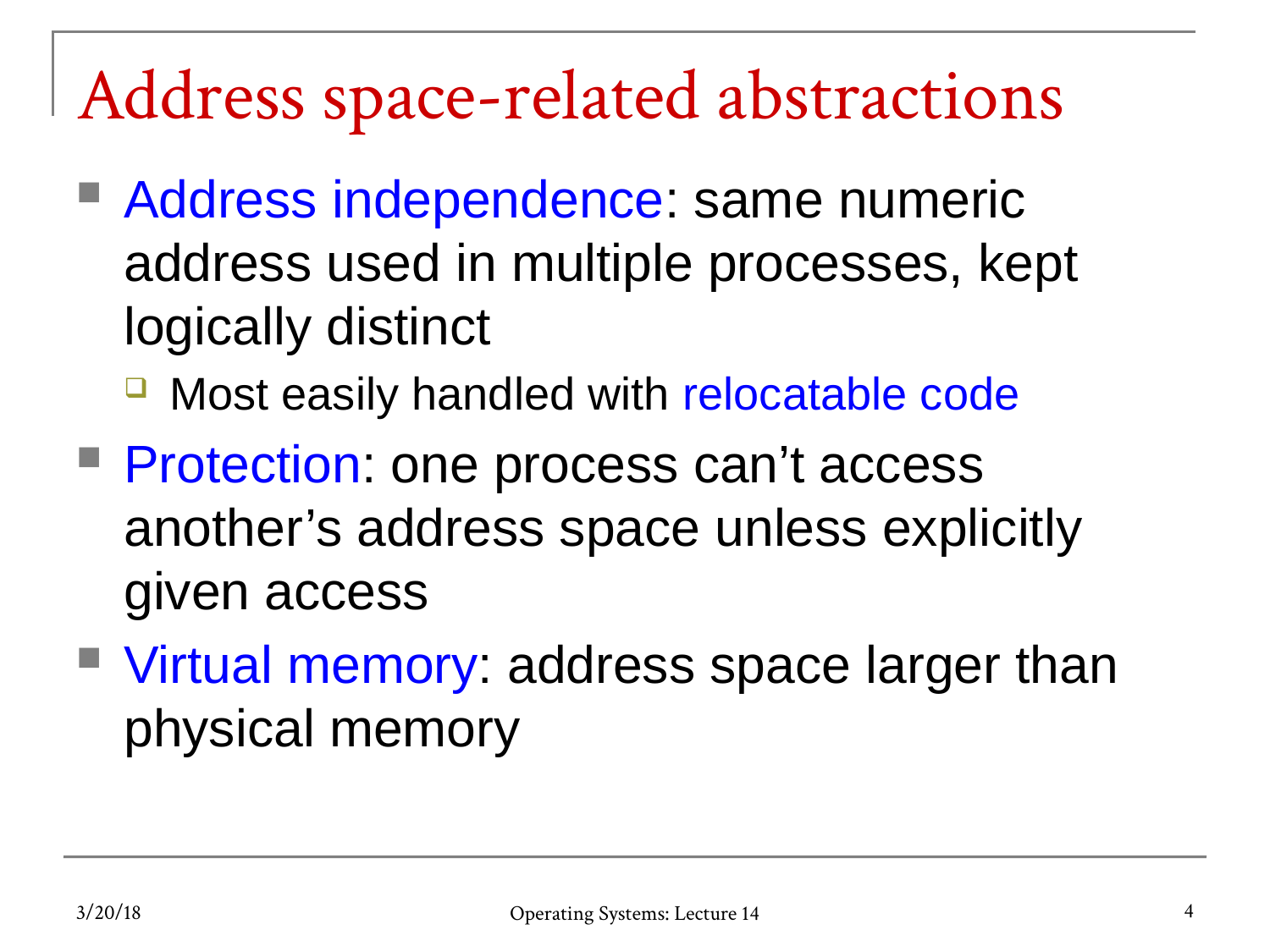

# Address space-related abstractions
Address independence: same numeric address used in multiple processes, kept logically distinct
Most easily handled with relocatable code
Protection: one process can’t access another’s address space unless explicitly given access
Virtual memory: address space larger than physical memory

3/20/18
4
Operating Systems: Lecture 14